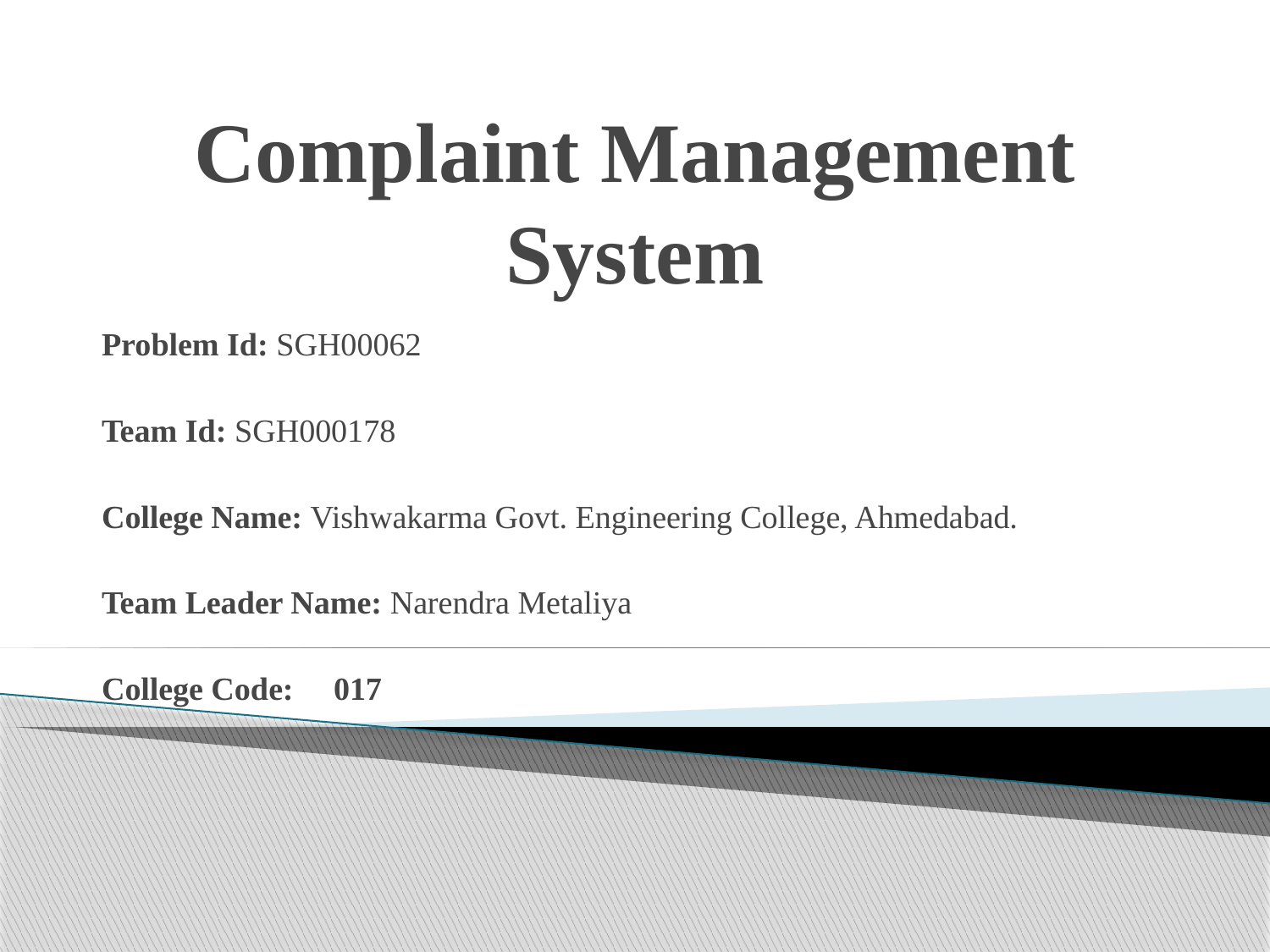

# Complaint Management System
Problem Id: SGH00062

Team Id: SGH000178

College Name: Vishwakarma Govt. Engineering College, Ahmedabad.

Team Leader Name: Narendra Metaliya

College Code:     017